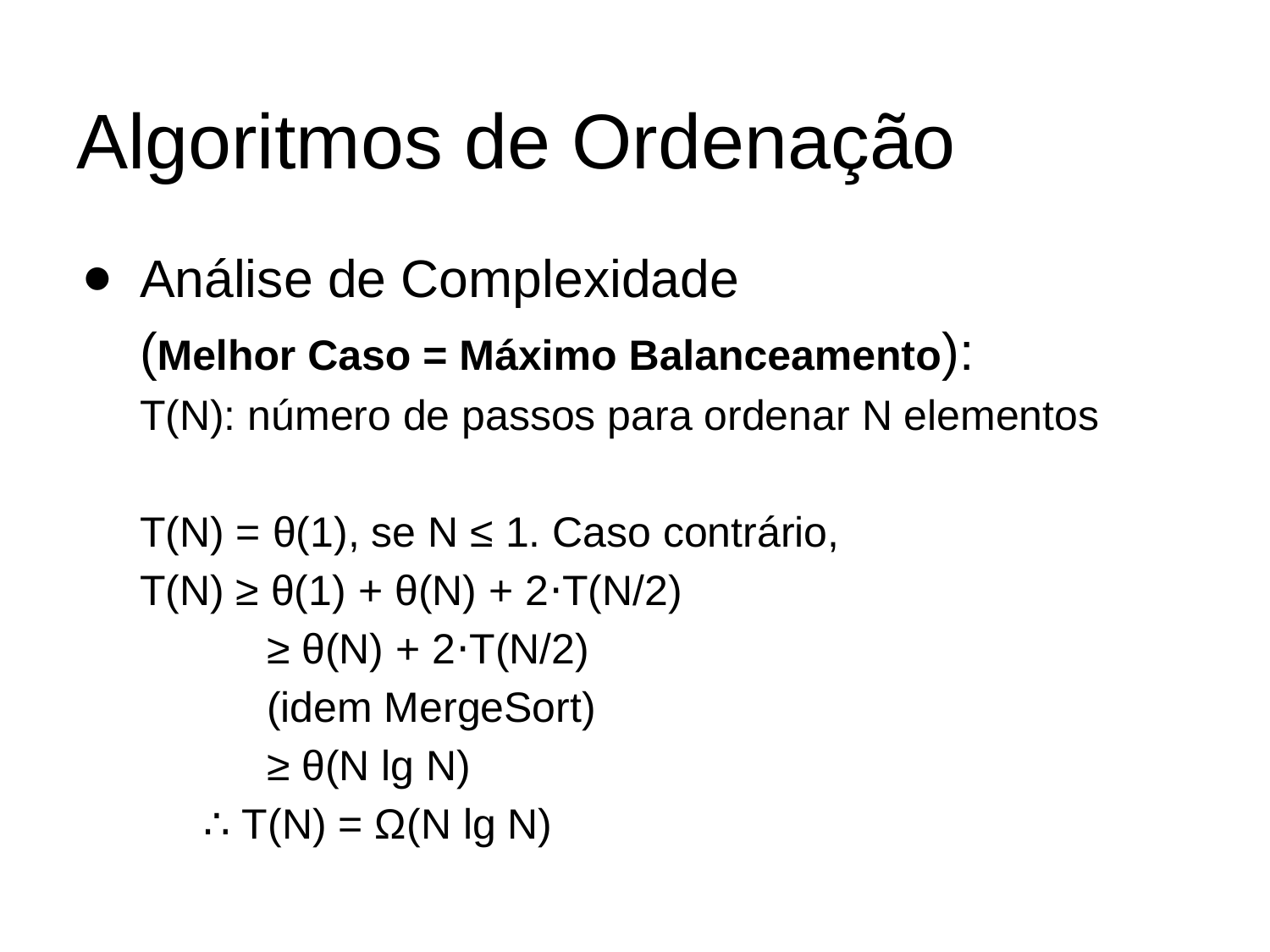

# Algoritmos de Ordenação
Análise de Complexidade
(Melhor Caso = Máximo Balanceamento):
T(N): número de passos para ordenar N elementos

T(N) = θ(1), se N ≤ 1. Caso contrário,
T(N) ≥ θ(1) + θ(N) + 2⋅T(N/2)
≥ θ(N) + 2⋅T(N/2)
(idem MergeSort)
≥ θ(N lg N)
	∴ T(N) = Ω(N lg N)